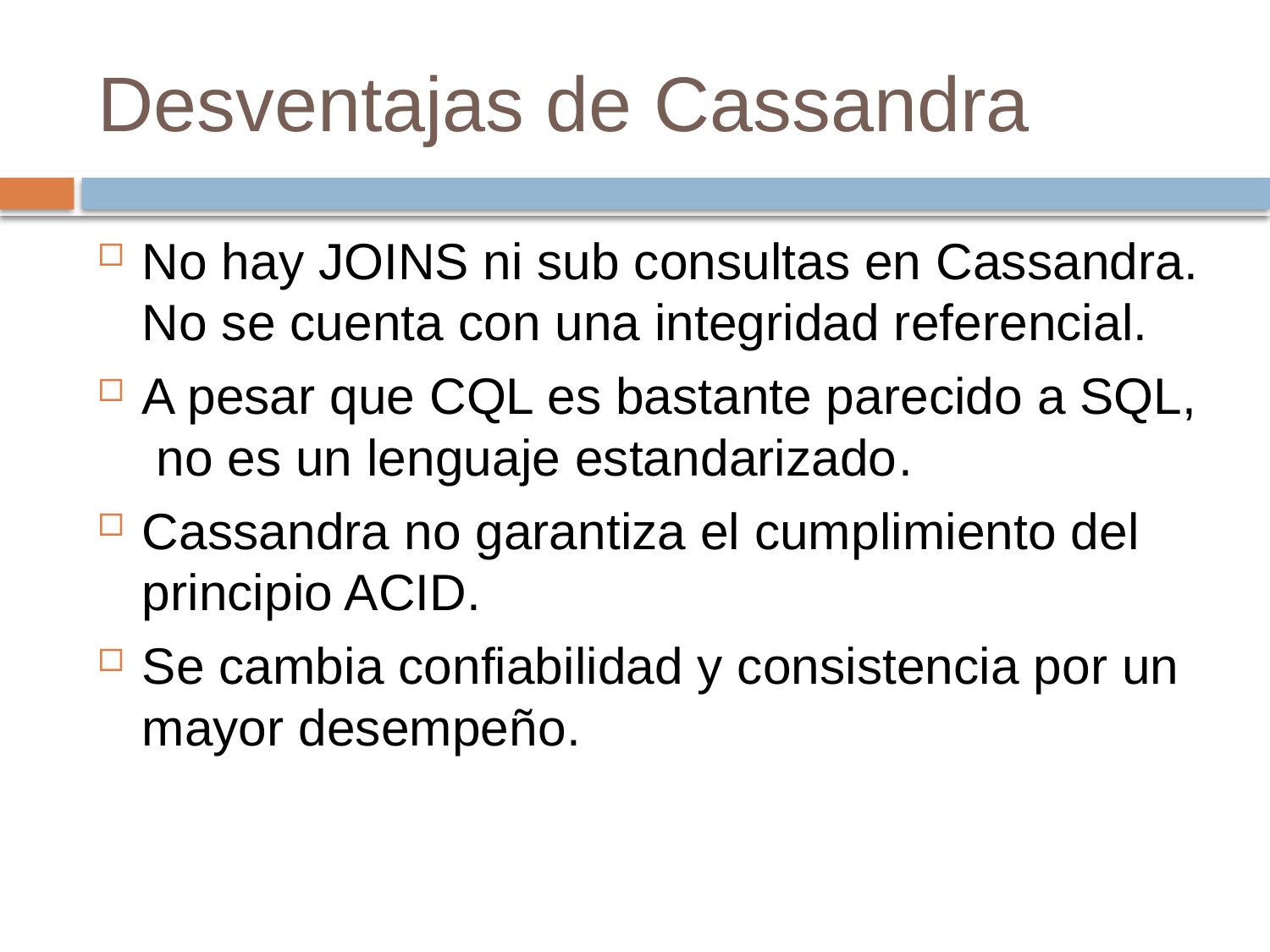

# Desventajas de Cassandra
No hay JOINS ni sub consultas en Cassandra. No se cuenta con una integridad referencial.
A pesar que CQL es bastante parecido a SQL,  no es un lenguaje estandarizado.
Cassandra no garantiza el cumplimiento del principio ACID.
Se cambia confiabilidad y consistencia por un mayor desempeño.